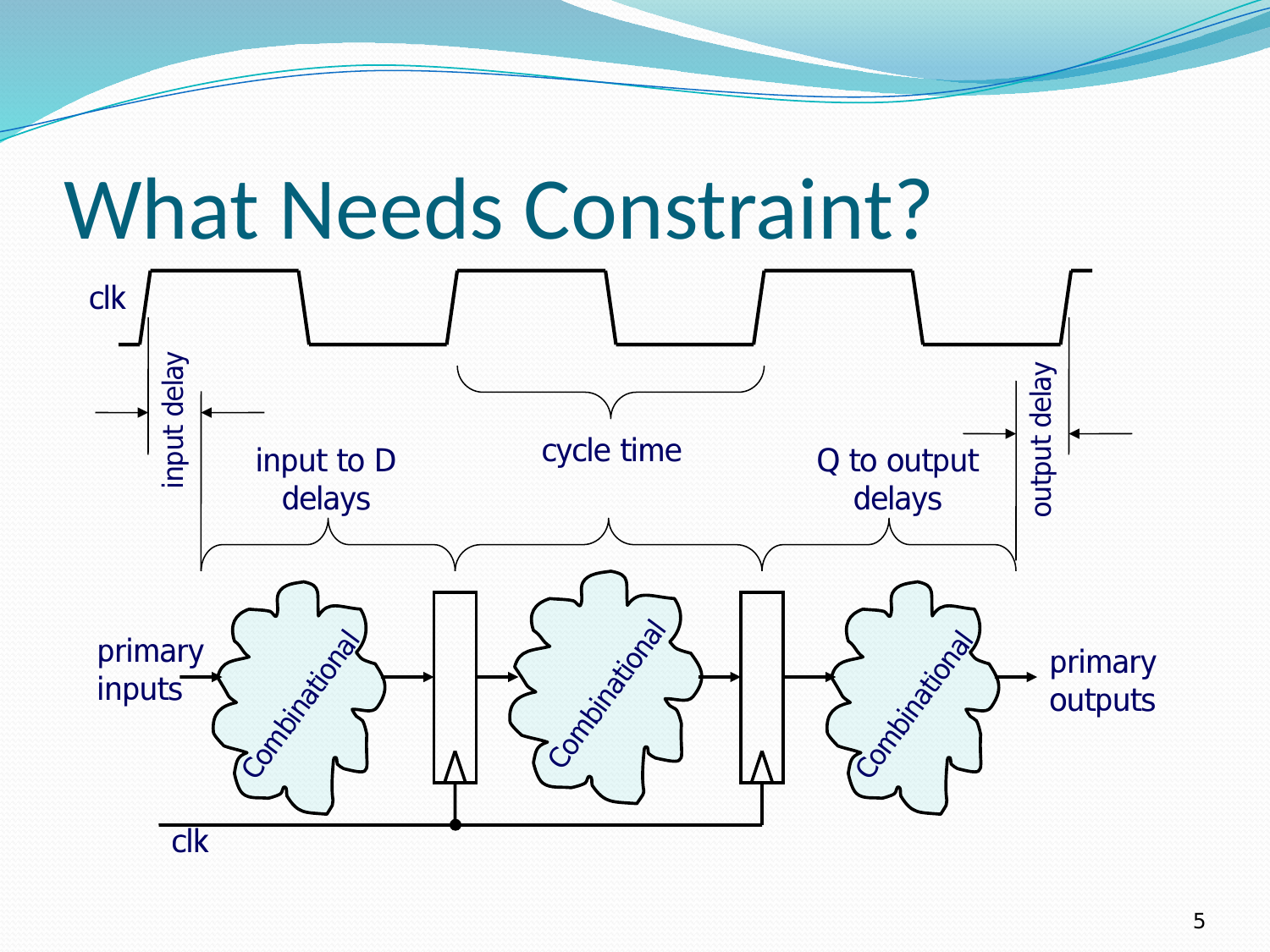

# What Needs Constraint?

clk

input delay

output delay

cycle time
input to D
delays
Q to output
delays

Combinational

Combinational

Combinational

primary
inputs
primary
outputs

clk

5